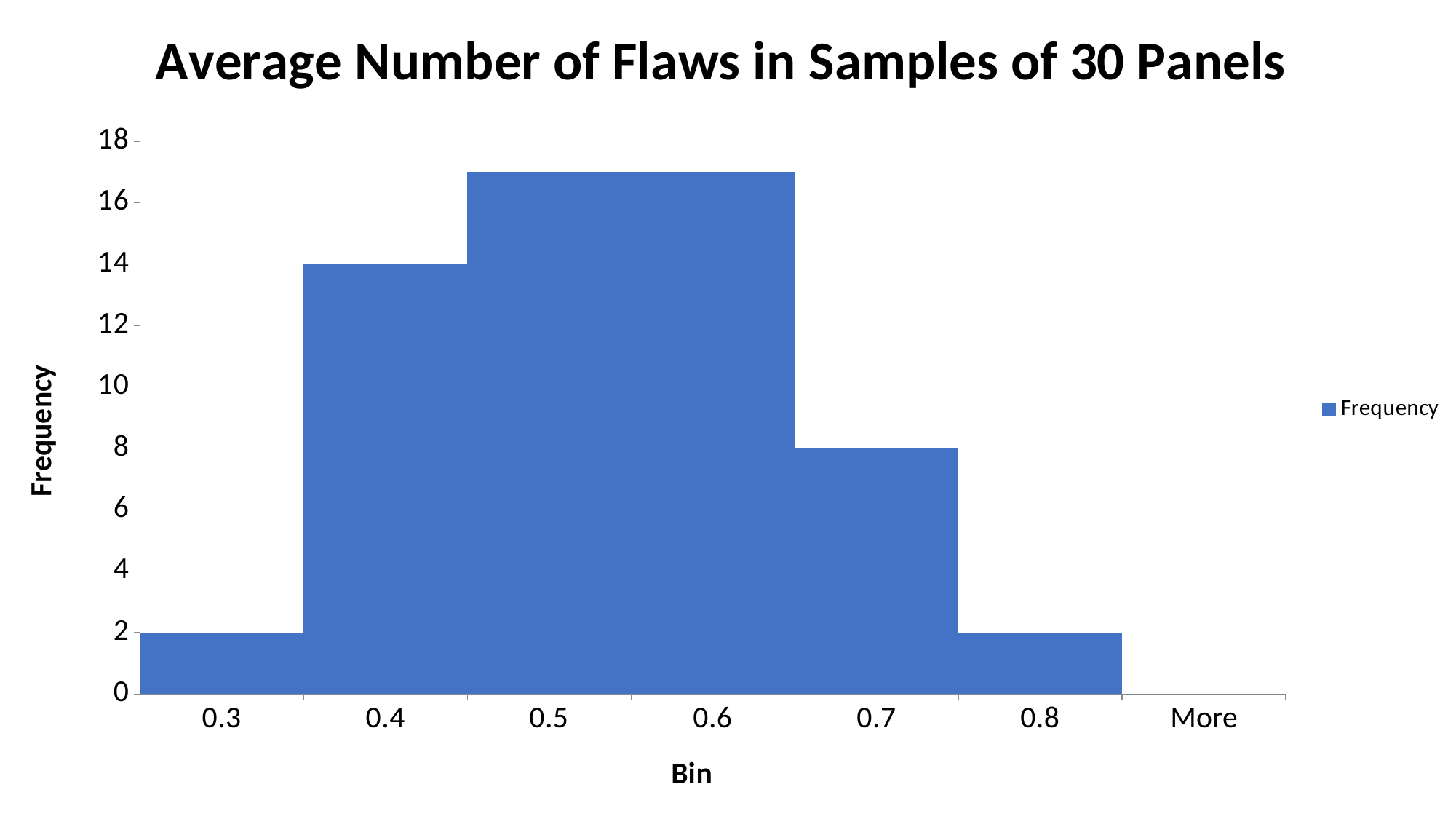

### Chart: Average Number of Flaws in Samples of 30 Panels

| Category |  |
|---|---|
| 0.3 | 2.0 |
| 0.4 | 14.0 |
| 0.5 | 17.0 |
| 0.6 | 17.0 |
| 0.7 | 8.0 |
| 0.8 | 2.0 |
| More | 0.0 |